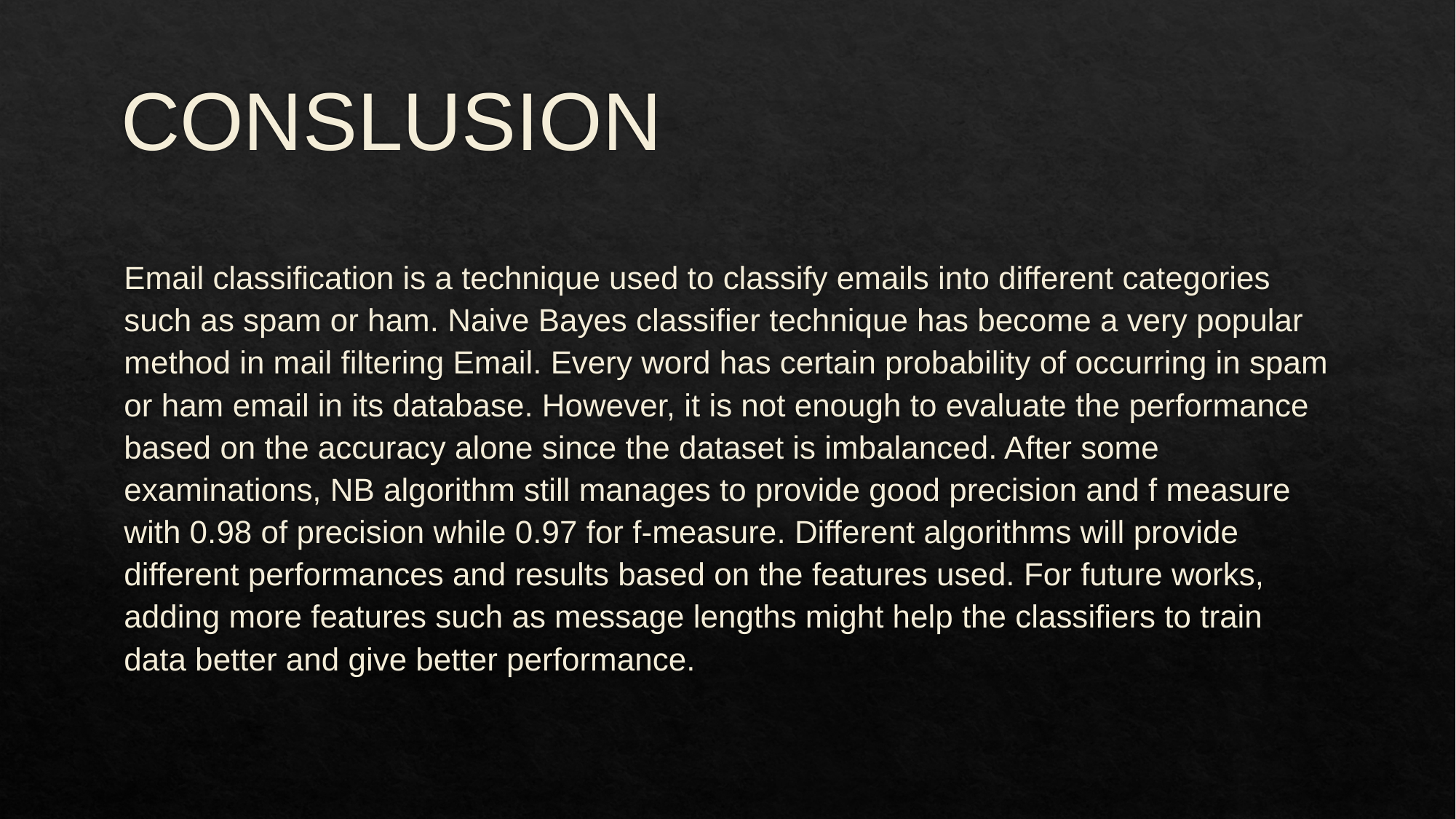

# CONSLUSION
Email classification is a technique used to classify emails into different categories such as spam or ham. Naive Bayes classifier technique has become a very popular method in mail filtering Email. Every word has certain probability of occurring in spam or ham email in its database. However, it is not enough to evaluate the performance based on the accuracy alone since the dataset is imbalanced. After some examinations, NB algorithm still manages to provide good precision and f measure with 0.98 of precision while 0.97 for f-measure. Different algorithms will provide different performances and results based on the features used. For future works, adding more features such as message lengths might help the classifiers to train data better and give better performance.